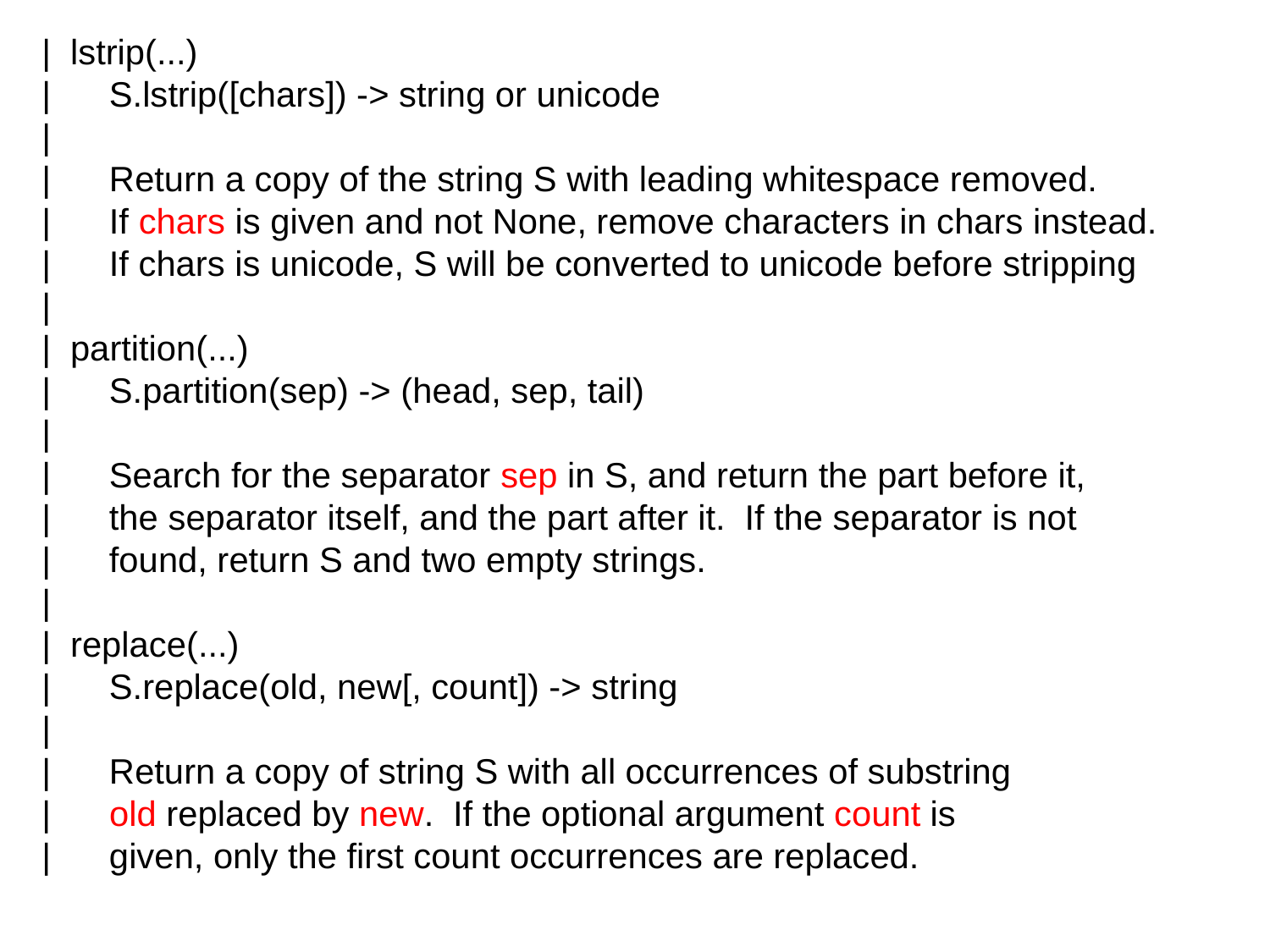

|  lstrip(...)
 |      S.lstrip([chars]) -> string or unicode
 |
 |      Return a copy of the string S with leading whitespace removed.
 |      If chars is given and not None, remove characters in chars instead.
 |      If chars is unicode, S will be converted to unicode before stripping
 |
 |  partition(...)
 |      S.partition(sep) -> (head, sep, tail)
 |
 |      Search for the separator sep in S, and return the part before it,
 |      the separator itself, and the part after it.  If the separator is not
 |      found, return S and two empty strings.
 |
 |  replace(...)
 |      S.replace(old, new[, count]) -> string
 |
 |      Return a copy of string S with all occurrences of substring
 |      old replaced by new.  If the optional argument count is
 |      given, only the first count occurrences are replaced.